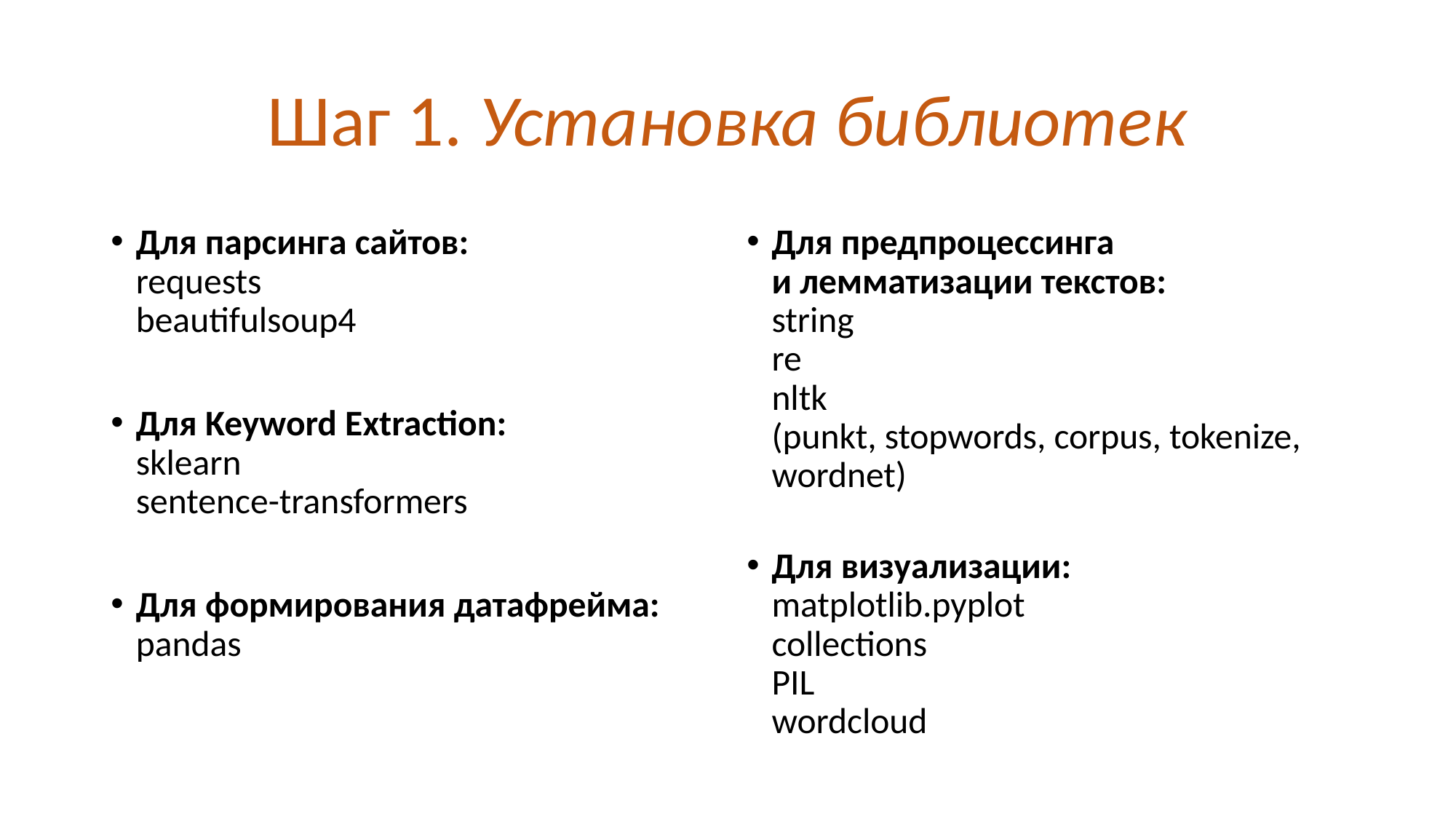

# Шаг 1. Установка библиотек
Для парсинга сайтов:
requests 
beautifulsoup4

Для Keyword Extraction:
sklearn
sentence-transformers

Для формирования датафрейма:
pandas

Для предпроцессинга 
и лемматизации текстов:
string  
re
nltk
(punkt, stopwords, corpus, tokenize, wordnet)
Для визуализации:
matplotlib.pyplot 
collections 
PIL 
wordcloud